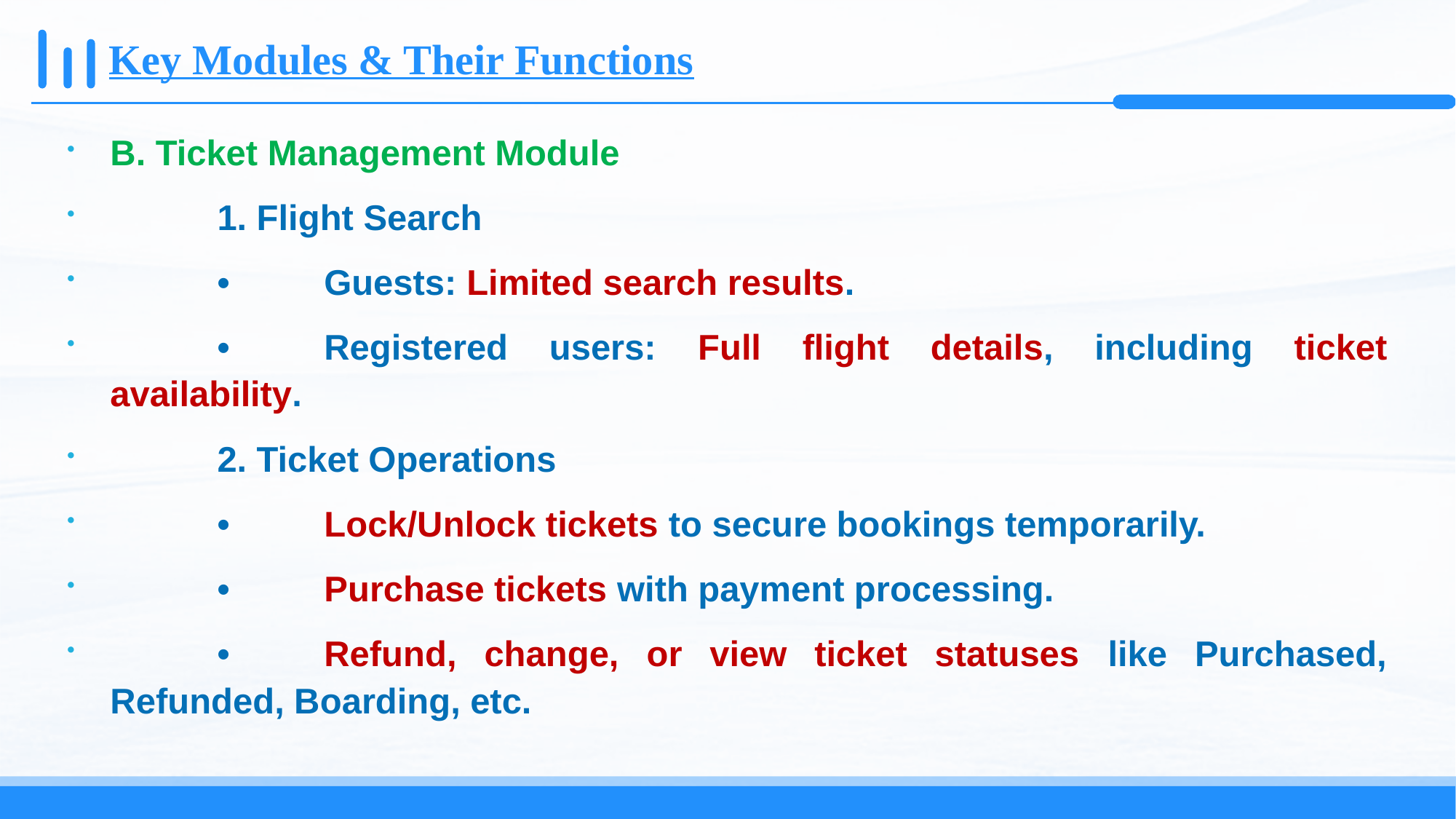

# Key Modules & Their Functions
B. Ticket Management Module
	1. Flight Search
	•	Guests: Limited search results.
	•	Registered users: Full flight details, including ticket availability.
	2. Ticket Operations
	•	Lock/Unlock tickets to secure bookings temporarily.
	•	Purchase tickets with payment processing.
	•	Refund, change, or view ticket statuses like Purchased, Refunded, Boarding, etc.